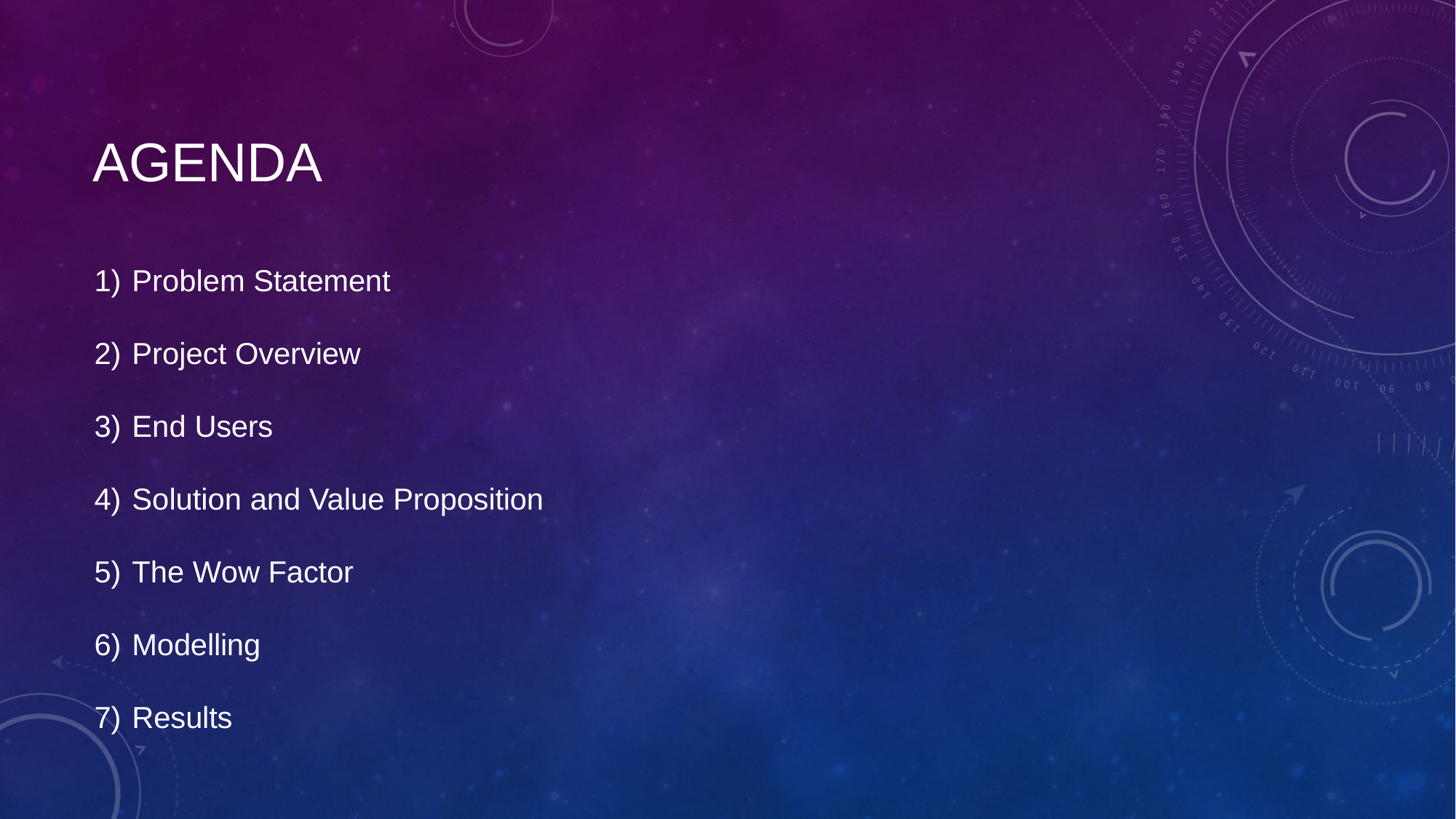

# agenda
Problem Statement
Project Overview
End Users
Solution and Value Proposition
The Wow Factor
Modelling
Results